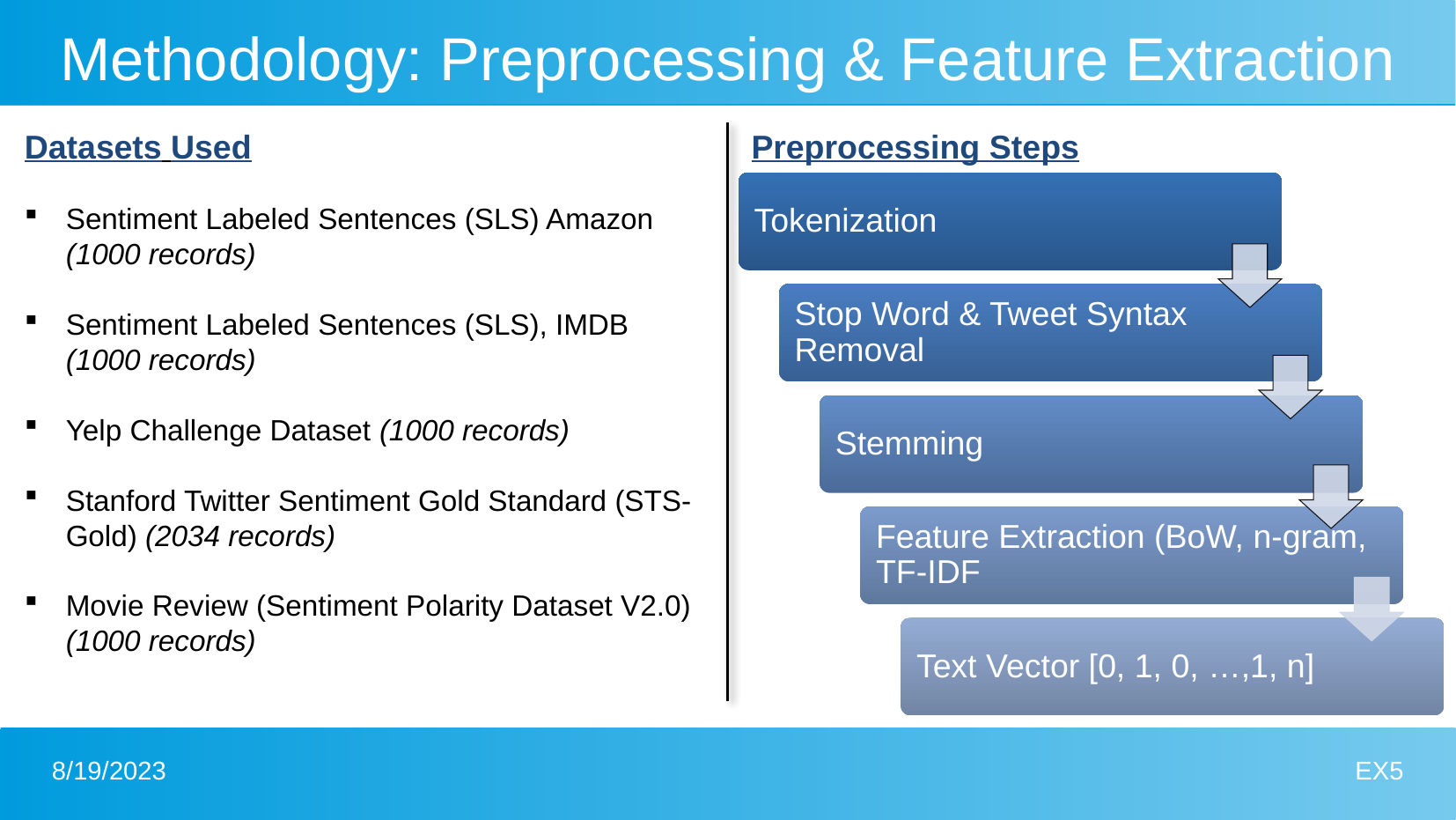

# Methodology: Preprocessing & Feature Extraction
Datasets Used

Sentiment Labeled Sentences (SLS) Amazon  (1000 records)

Sentiment Labeled Sentences (SLS), IMDB (1000 records)

Yelp Challenge Dataset (1000 records)

Stanford Twitter Sentiment Gold Standard (STS-Gold) (2034 records)

Movie Review (Sentiment Polarity Dataset V2.0) (1000 records)
Preprocessing Steps
Tokenization
Stop Word & Tweet Syntax Removal
Stemming
Feature Extraction (BoW, n-gram, TF-IDF
Text Vector [0, 1, 0, …,1, n]

8/19/2023
EX5